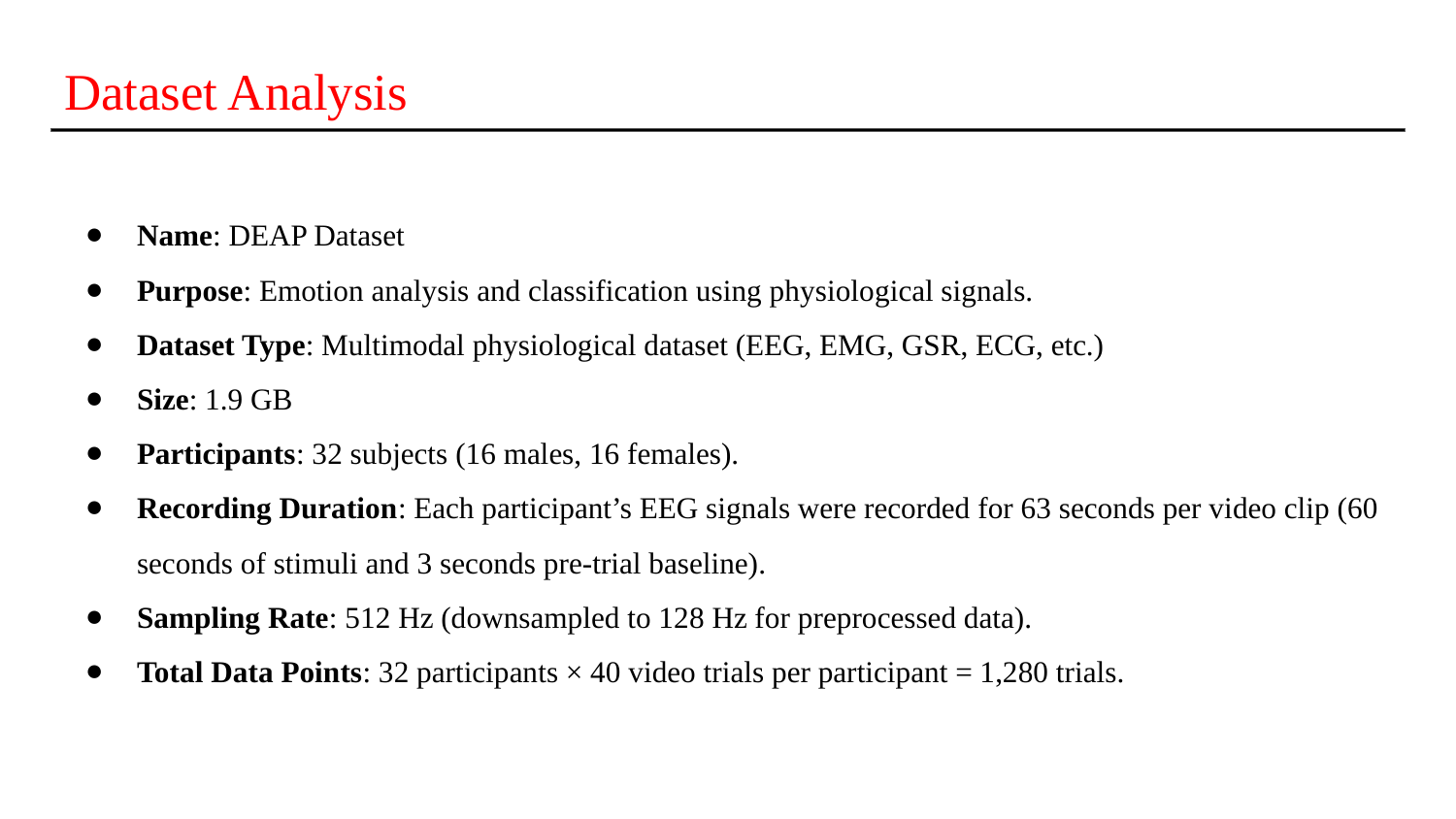

# Dataset Analysis

Name: DEAP Dataset
Purpose: Emotion analysis and classification using physiological signals.
Dataset Type: Multimodal physiological dataset (EEG, EMG, GSR, ECG, etc.)
Size: 1.9 GB
Participants: 32 subjects (16 males, 16 females).
Recording Duration: Each participant’s EEG signals were recorded for 63 seconds per video clip (60 seconds of stimuli and 3 seconds pre-trial baseline).
Sampling Rate: 512 Hz (downsampled to 128 Hz for preprocessed data).
Total Data Points: 32 participants × 40 video trials per participant = 1,280 trials.